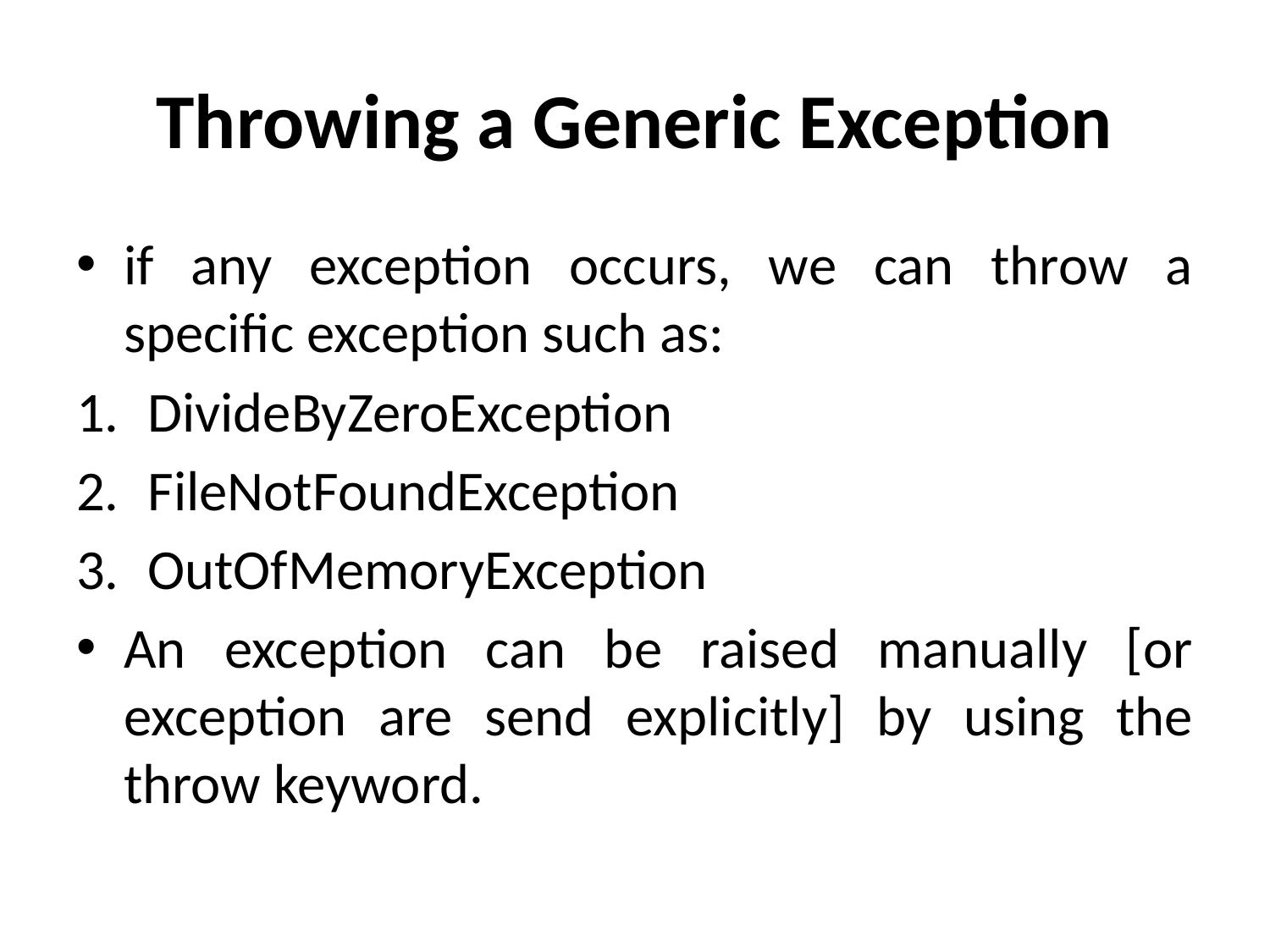

# Throwing a Generic Exception
if any exception occurs, we can throw a specific exception such as:
DivideByZeroException
FileNotFoundException
OutOfMemoryException
An exception can be raised manually [or exception are send explicitly] by using the throw keyword.